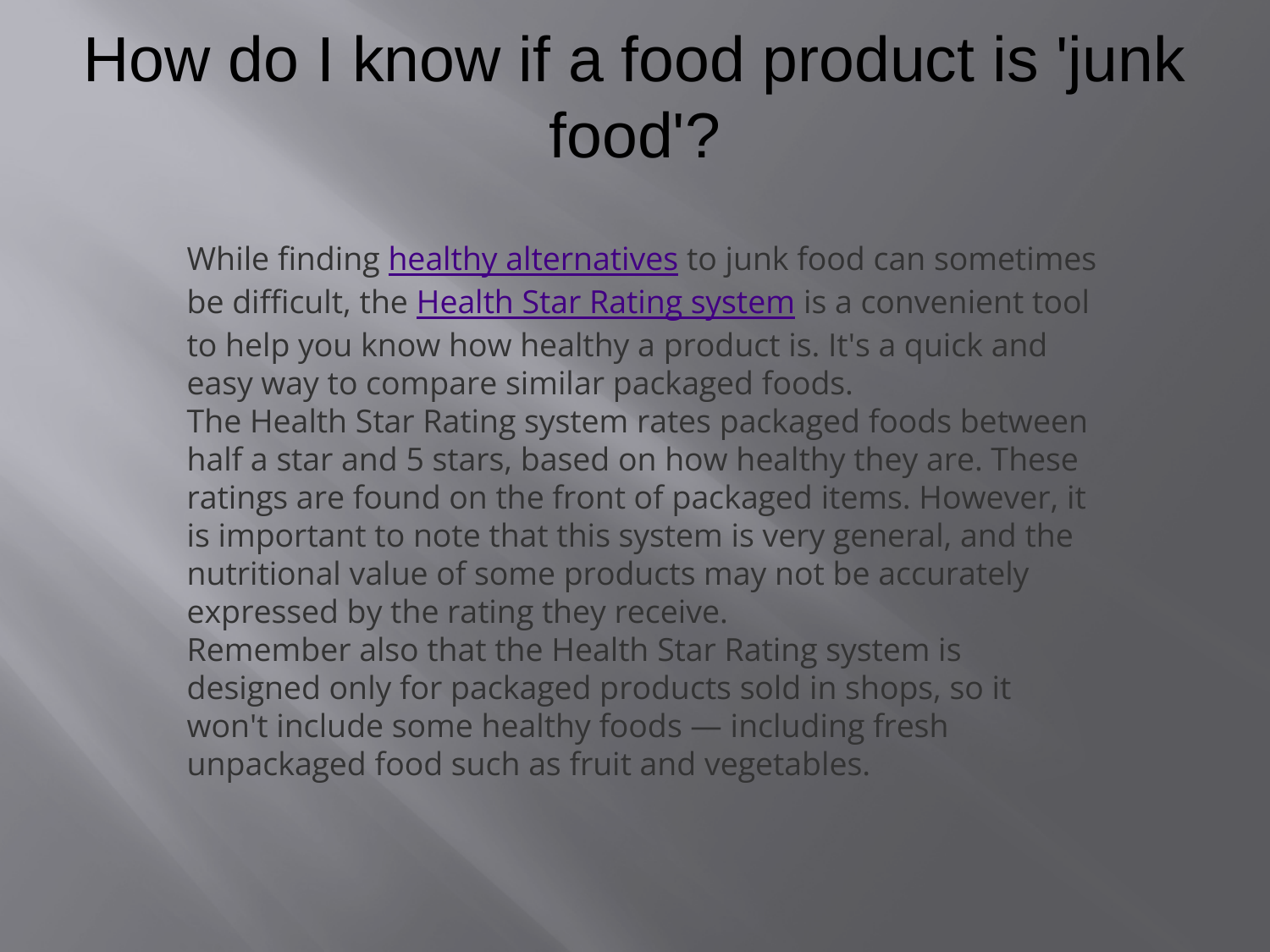

# How do I know if a food product is 'junk food'?
While finding healthy alternatives to junk food can sometimes be difficult, the Health Star Rating system is a convenient tool to help you know how healthy a product is. It's a quick and easy way to compare similar packaged foods.
The Health Star Rating system rates packaged foods between half a star and 5 stars, based on how healthy they are. These ratings are found on the front of packaged items. However, it is important to note that this system is very general, and the nutritional value of some products may not be accurately expressed by the rating they receive.
Remember also that the Health Star Rating system is designed only for packaged products sold in shops, so it won't include some healthy foods — including fresh unpackaged food such as fruit and vegetables.